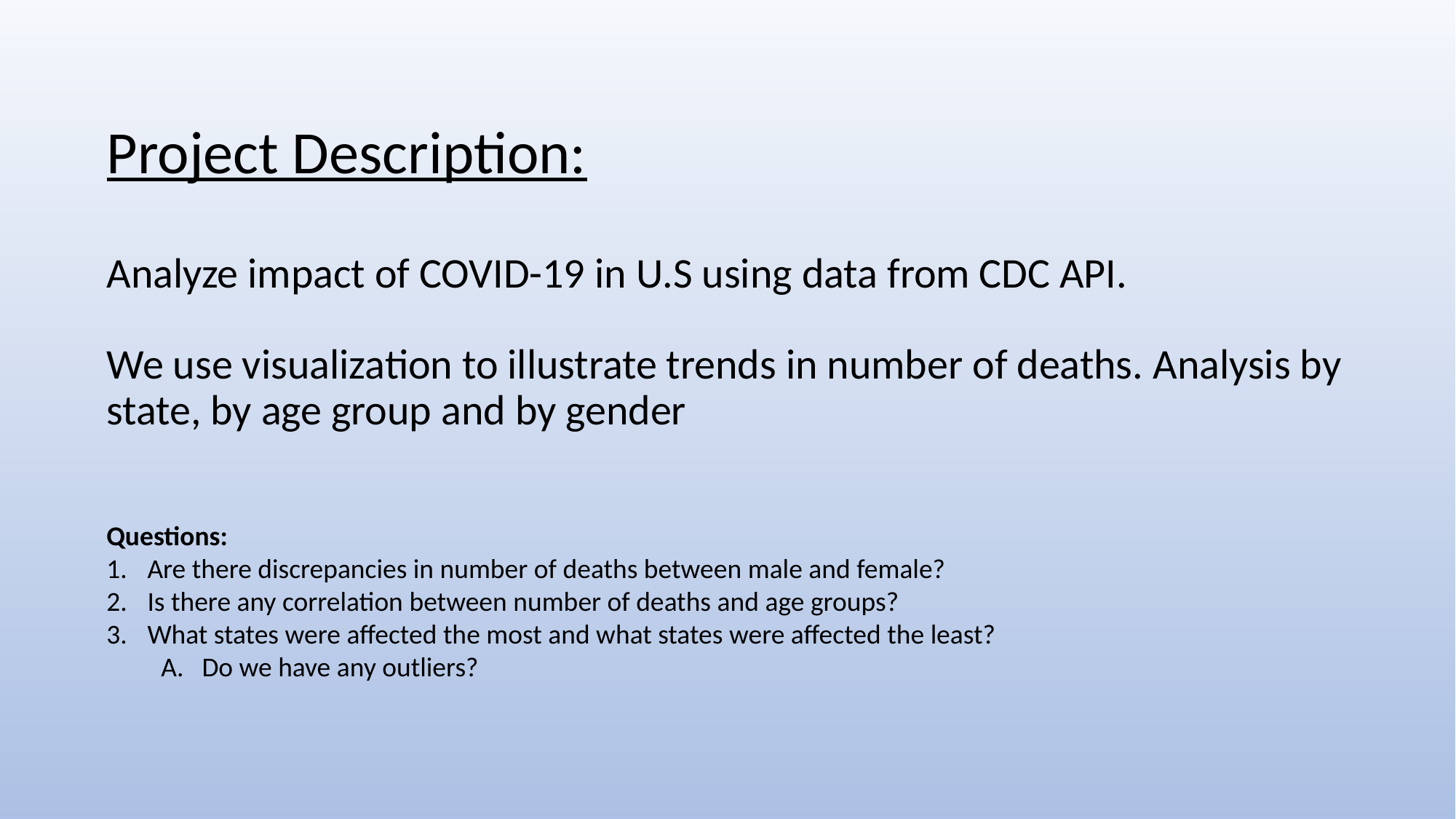

# Project Description: Analyze impact of COVID-19 in U.S using data from CDC API. We use visualization to illustrate trends in number of deaths. Analysis by state, by age group and by gender
Questions:
Are there discrepancies in number of deaths between male and female?
Is there any correlation between number of deaths and age groups?
What states were affected the most and what states were affected the least?
Do we have any outliers?